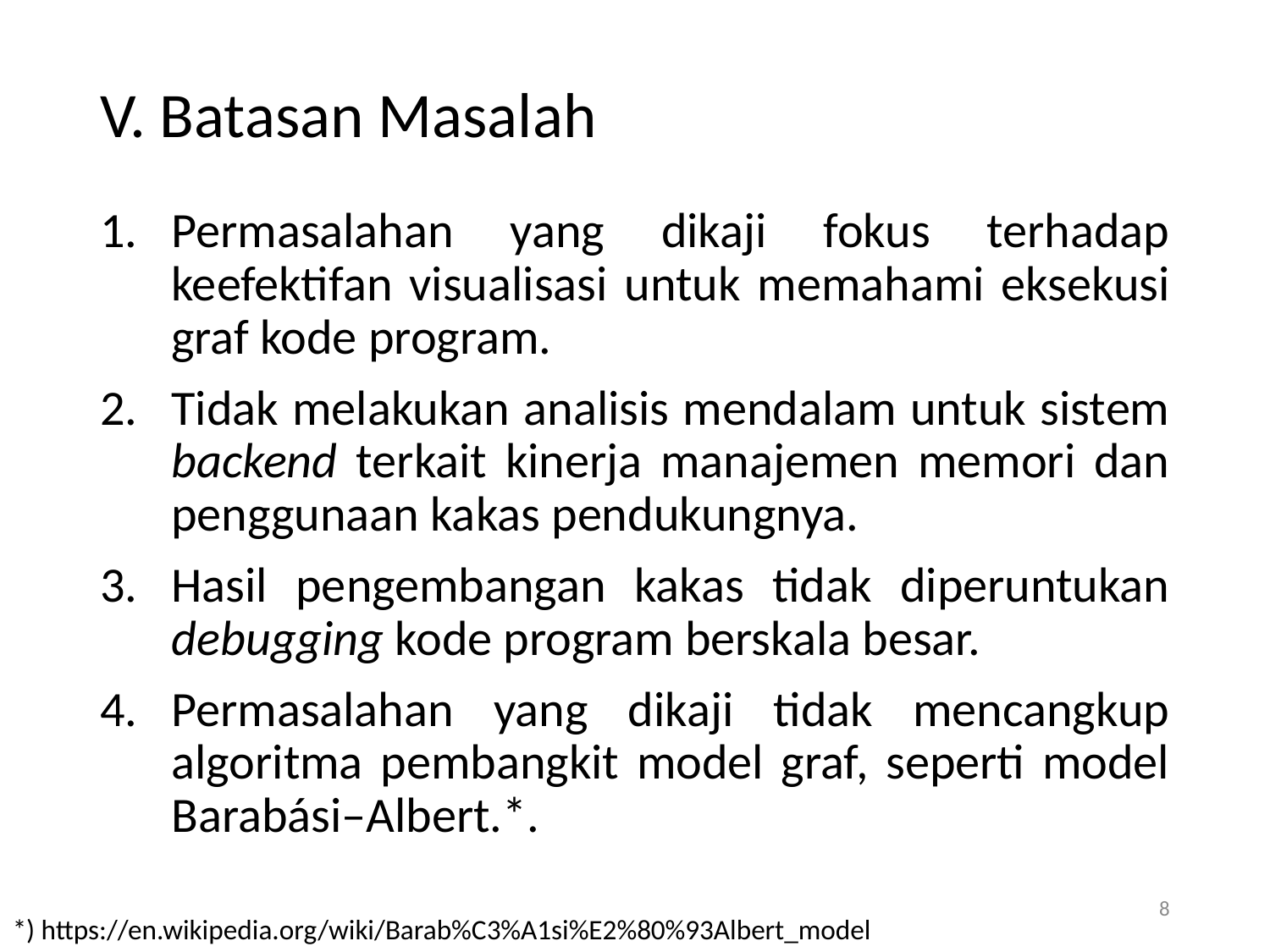

# V. Batasan Masalah
Permasalahan yang dikaji fokus terhadap keefektifan visualisasi untuk memahami eksekusi graf kode program.
Tidak melakukan analisis mendalam untuk sistem backend terkait kinerja manajemen memori dan penggunaan kakas pendukungnya.
Hasil pengembangan kakas tidak diperuntukan debugging kode program berskala besar.
Permasalahan yang dikaji tidak mencangkup algoritma pembangkit model graf, seperti model Barabási–Albert.*.
8
*) https://en.wikipedia.org/wiki/Barab%C3%A1si%E2%80%93Albert_model